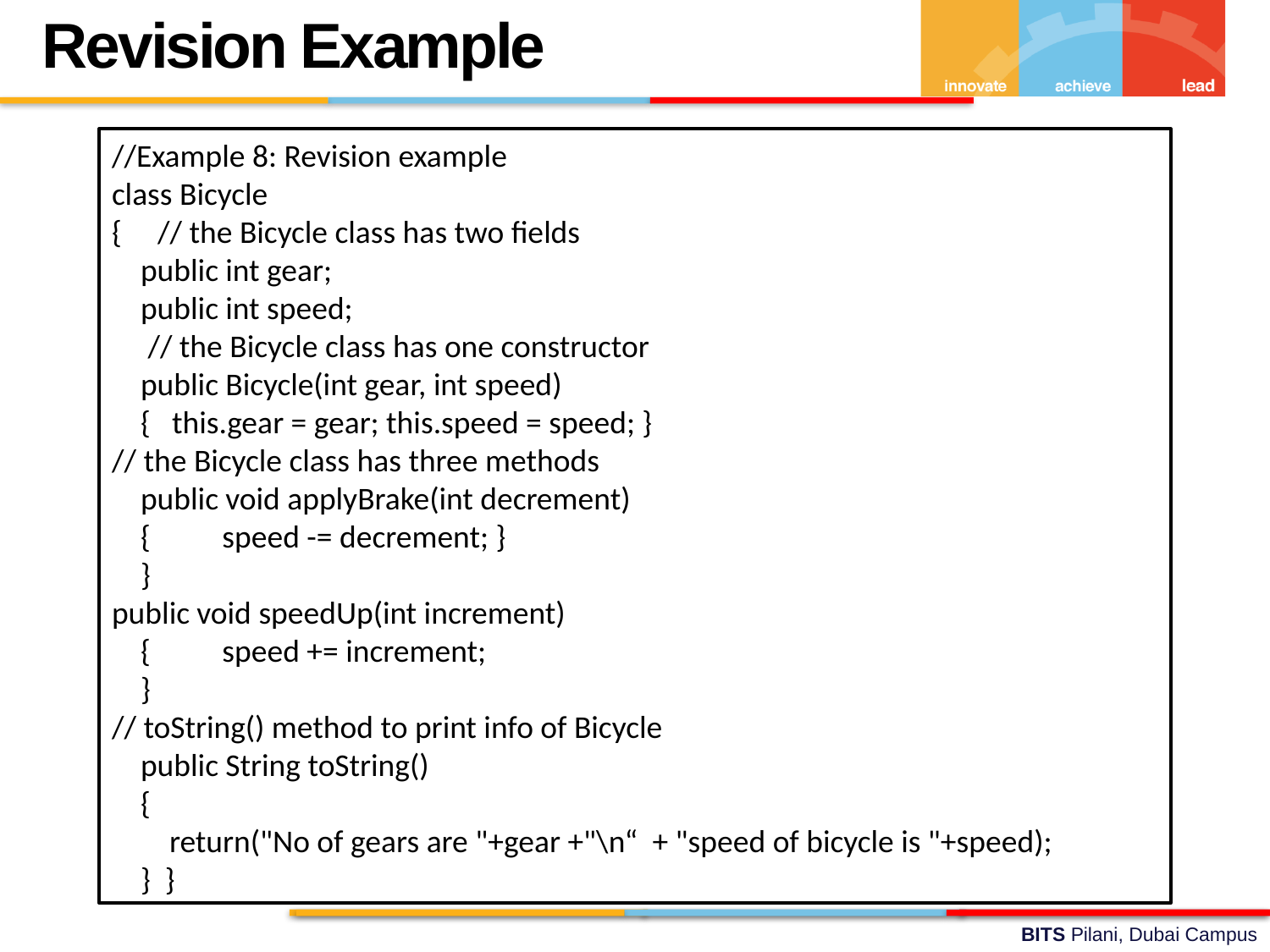

Revision Example

//Example 8: Revision example
class Bicycle
{     // the Bicycle class has two fields
    public int gear;
    public int speed;
     // the Bicycle class has one constructor
    public Bicycle(int gear, int speed)
    {   this.gear = gear; this.speed = speed; }
// the Bicycle class has three methods
    public void applyBrake(int decrement)
    {          speed -= decrement; }
    }
public void speedUp(int increment)
    {          speed += increment;
    }
// toString() method to print info of Bicycle
    public String toString()
    {
        return("No of gears are "+gear +"\n“  + "speed of bicycle is "+speed);
    }  }